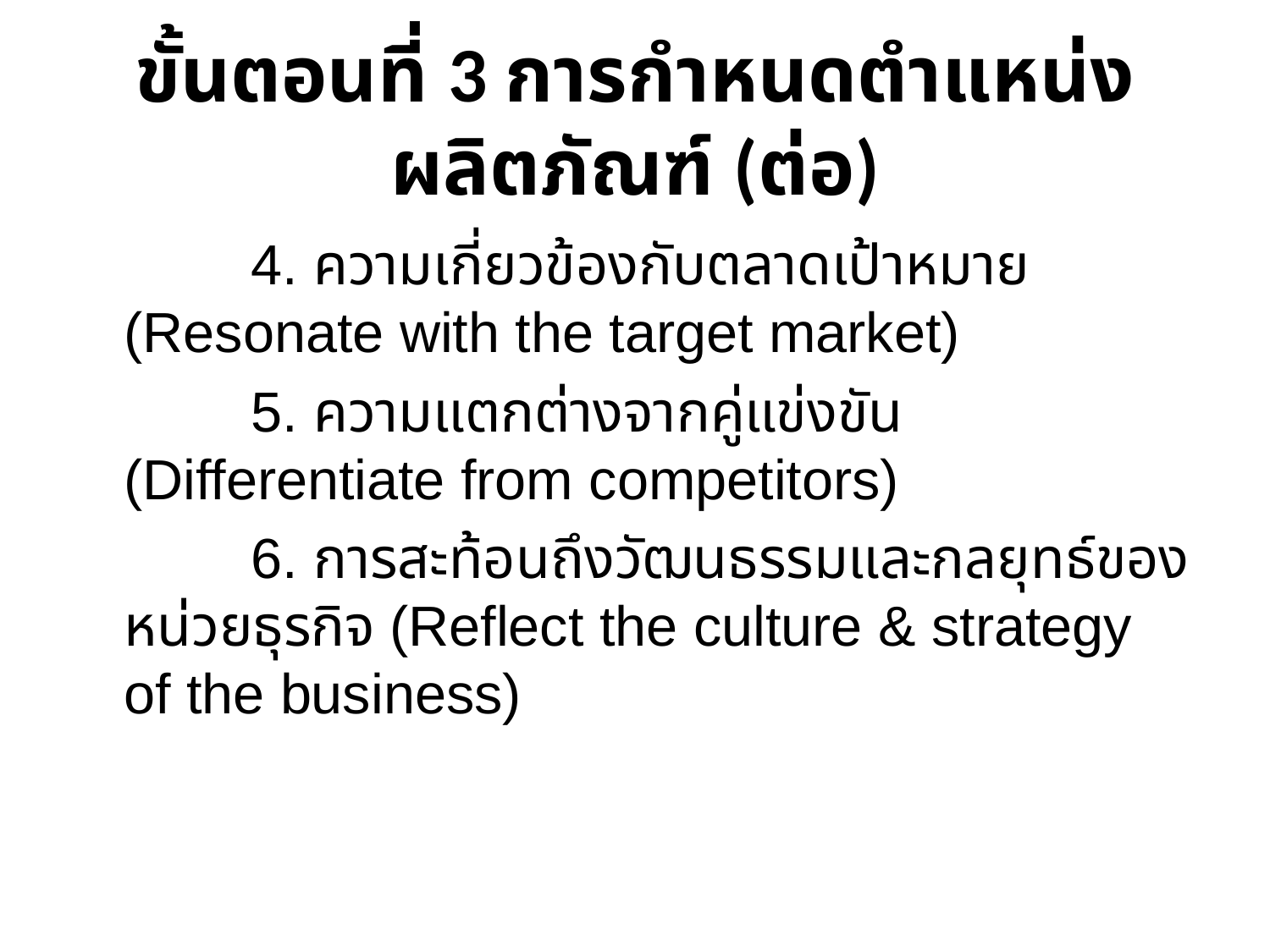

# ขั้นตอนที่ 3 การกำหนดตำแหน่งผลิตภัณฑ์ (ต่อ)
		4. ความเกี่ยวข้องกับตลาดเป้าหมาย (Resonate with the target market)
		5. ความแตกต่างจากคู่แข่งขัน (Differentiate from competitors)
		6. การสะท้อนถึงวัฒนธรรมและกลยุทธ์ของหน่วยธุรกิจ (Reflect the culture & strategy of the business)